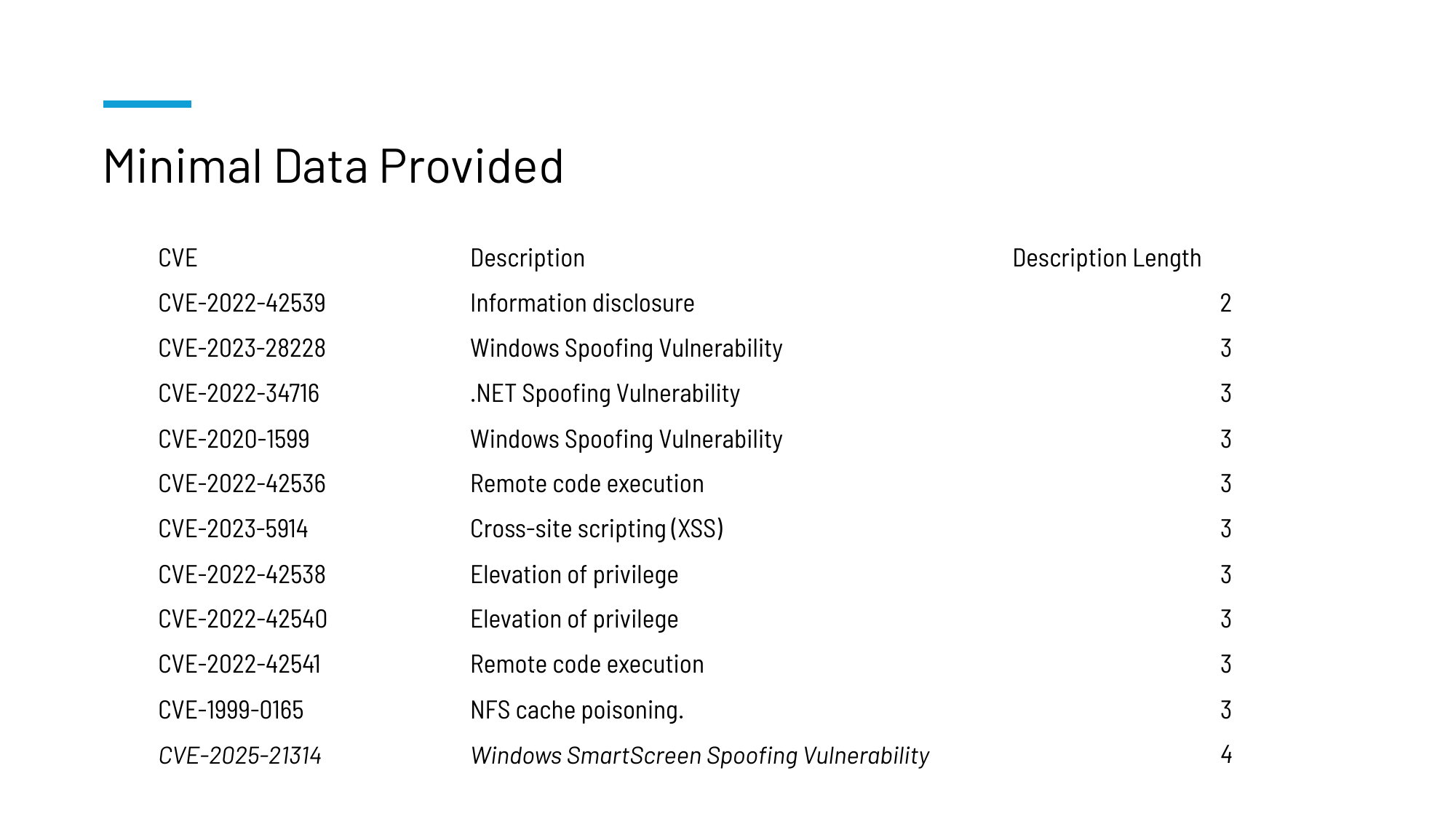

# Minimal Data Provided
| CVE | Description | Description Length |
| --- | --- | --- |
| CVE-2022-42539 | Information disclosure | 2 |
| CVE-2023-28228 | Windows Spoofing Vulnerability | 3 |
| CVE-2022-34716 | .NET Spoofing Vulnerability | 3 |
| CVE-2020-1599 | Windows Spoofing Vulnerability | 3 |
| CVE-2022-42536 | Remote code execution | 3 |
| CVE-2023-5914 | Cross-site scripting (XSS) | 3 |
| CVE-2022-42538 | Elevation of privilege | 3 |
| CVE-2022-42540 | Elevation of privilege | 3 |
| CVE-2022-42541 | Remote code execution | 3 |
| CVE-1999-0165 | NFS cache poisoning. | 3 |
| CVE-2025-21314 | Windows SmartScreen Spoofing Vulnerability | 4 |